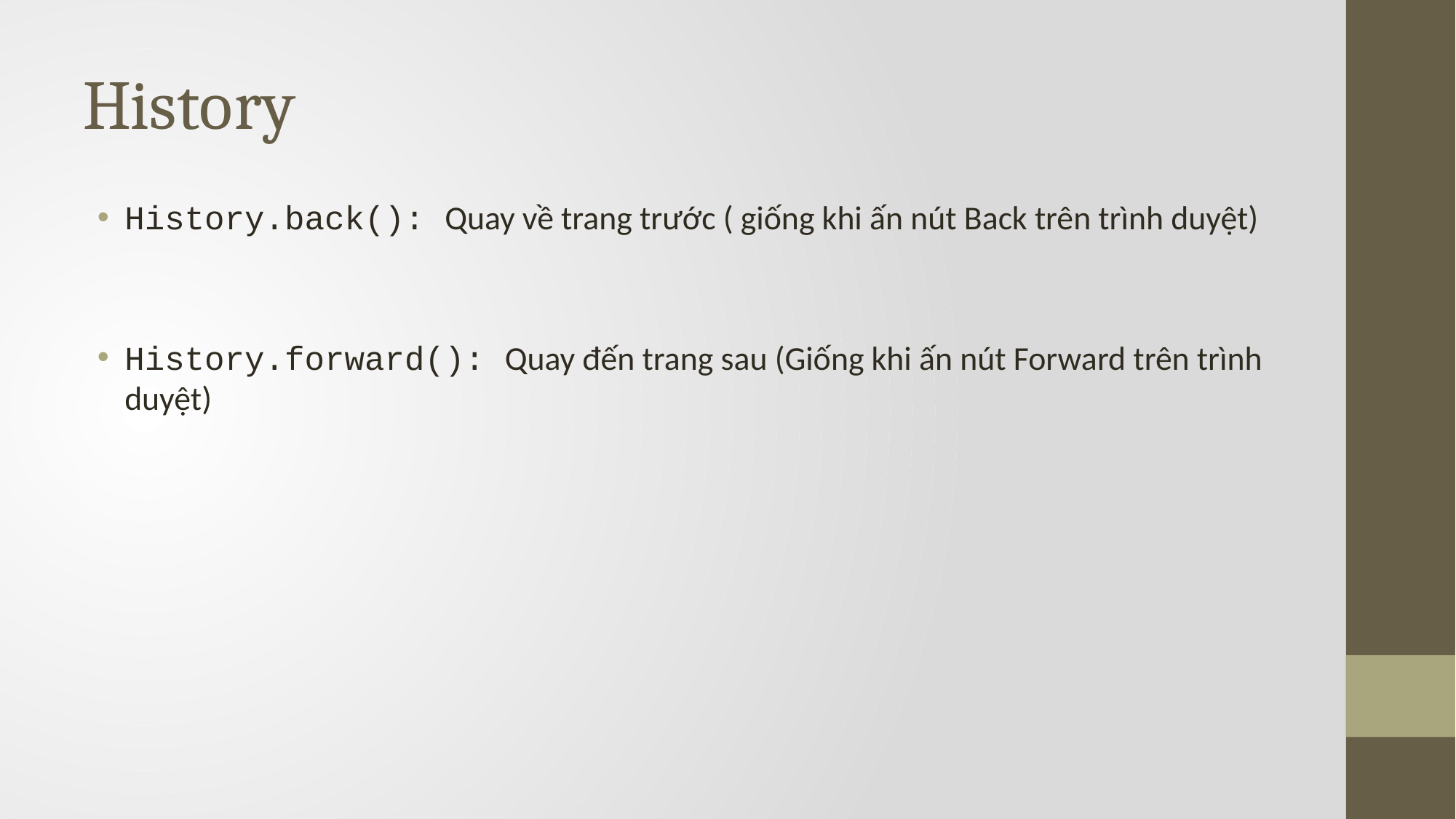

# History
History.back(): Quay về trang trước ( giống khi ấn nút Back trên trình duyệt)

History.forward(): Quay đến trang sau (Giống khi ấn nút Forward trên trình duyệt)